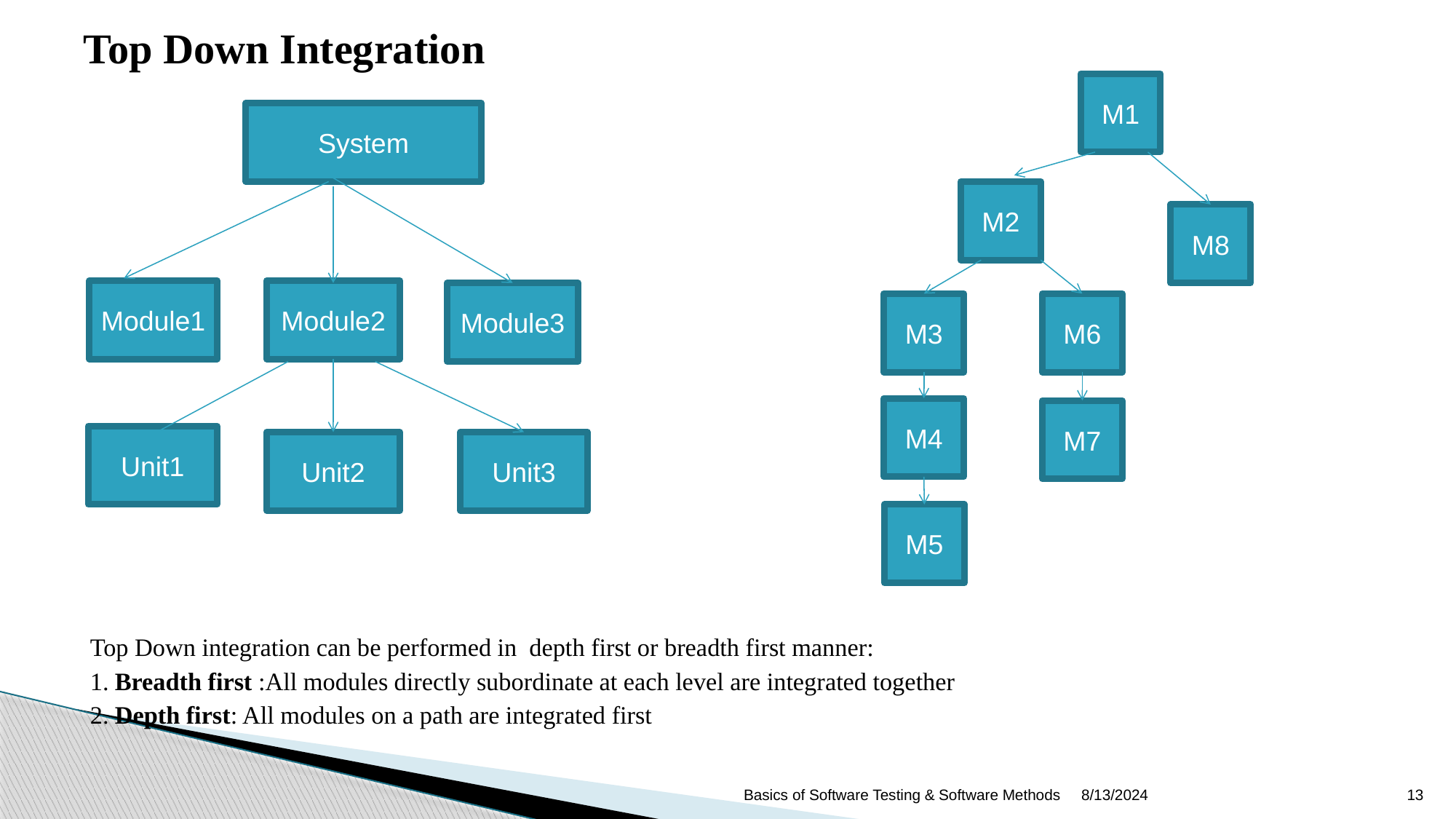

# Top Down Integration
M1

Top Down integration can be performed in  depth first or breadth first manner:
1. Breadth first :All modules directly subordinate at each level are integrated together
2. Depth first: All modules on a path are integrated first

System
M2
M8
Module1
Module2
Module3
M3
M6
M4
M7
Unit1
Unit2
Unit3
M5
8/13/2024
Basics of Software Testing & Software Methods
13